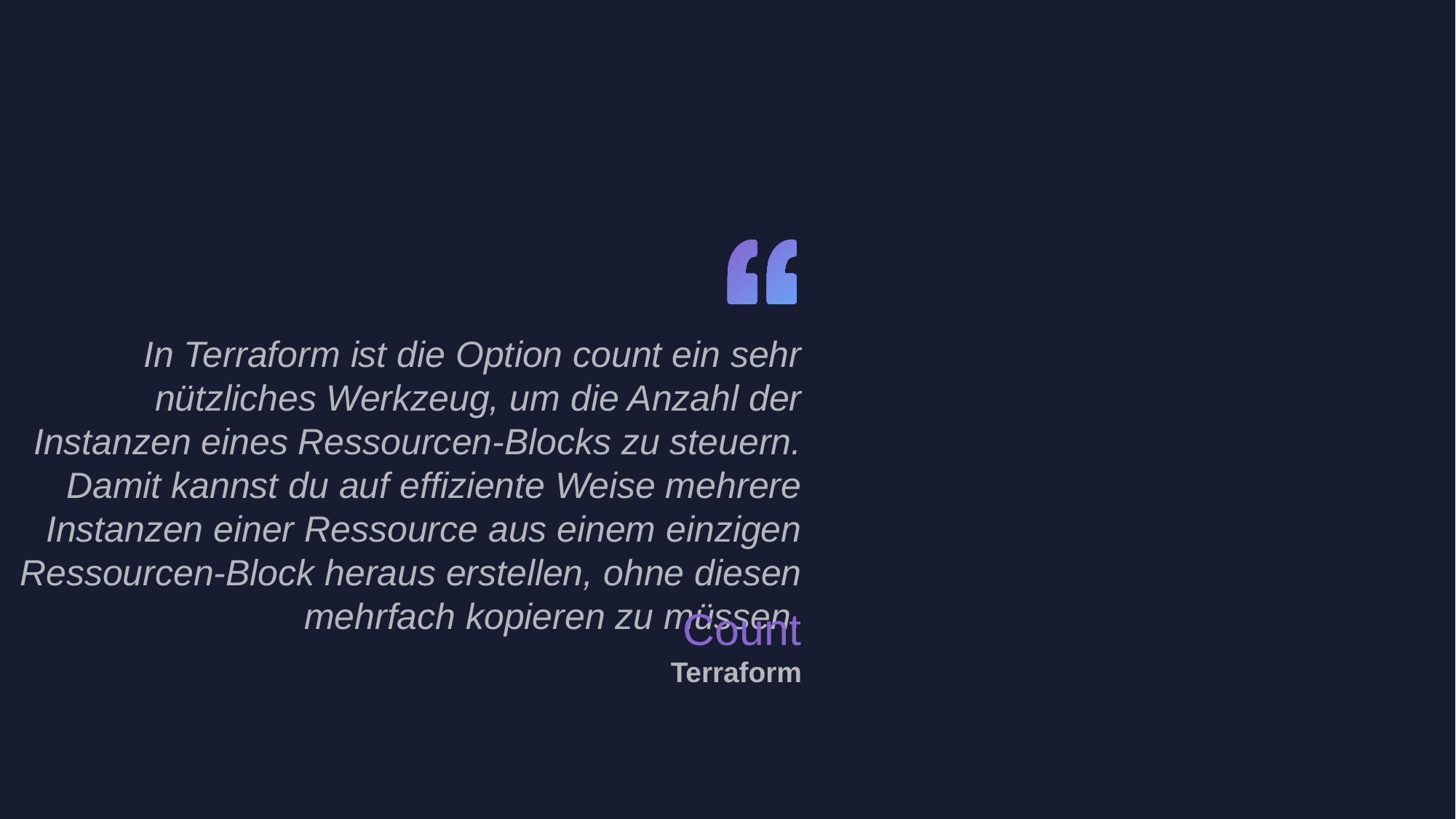

In Terraform ist die Option count ein sehr nützliches Werkzeug, um die Anzahl der Instanzen eines Ressourcen-Blocks zu steuern. Damit kannst du auf effiziente Weise mehrere Instanzen einer Ressource aus einem einzigen Ressourcen-Block heraus erstellen, ohne diesen mehrfach kopieren zu müssen.

Count
Terraform